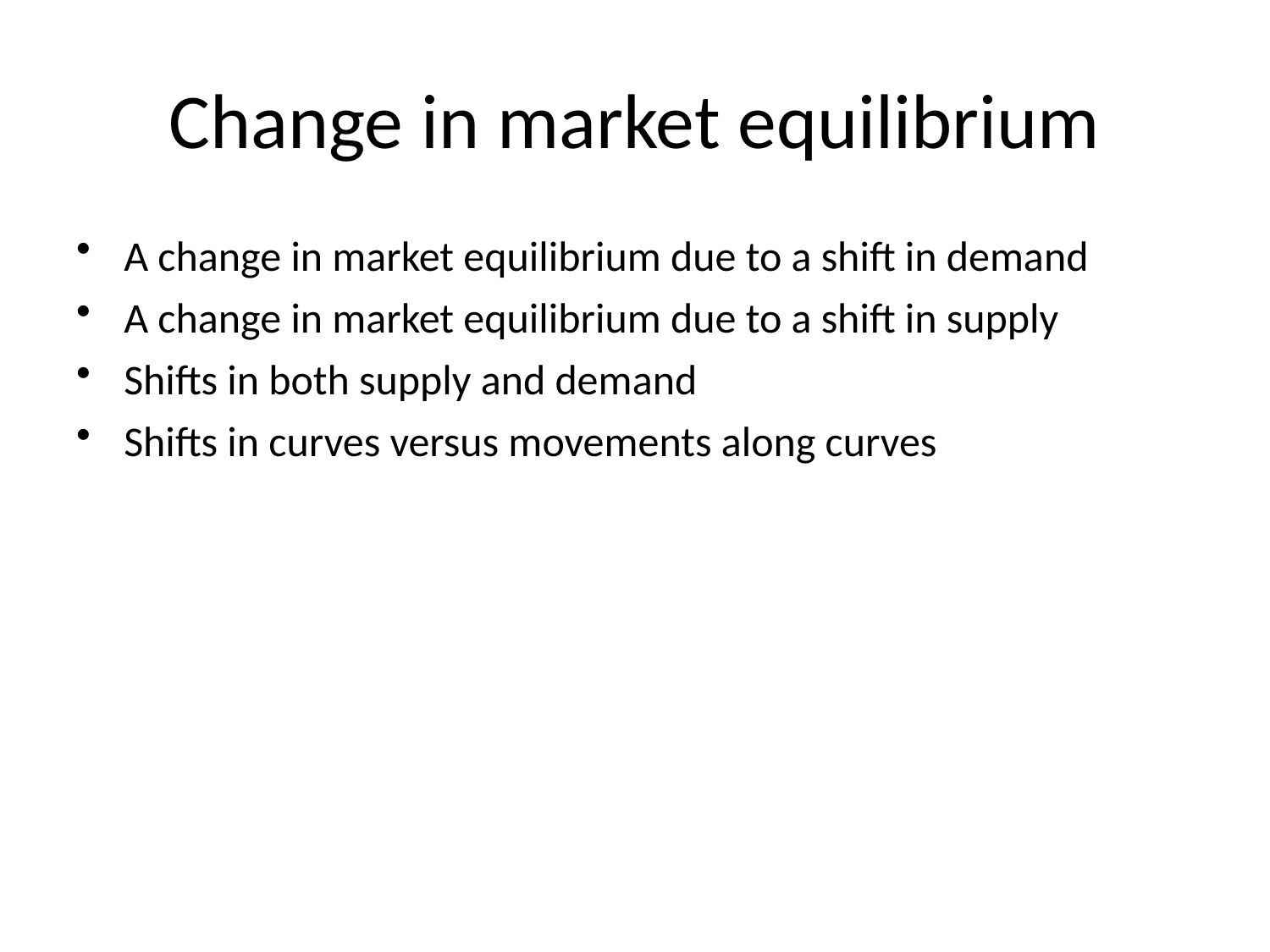

# Change in market equilibrium
A change in market equilibrium due to a shift in demand
A change in market equilibrium due to a shift in supply
Shifts in both supply and demand
Shifts in curves versus movements along curves